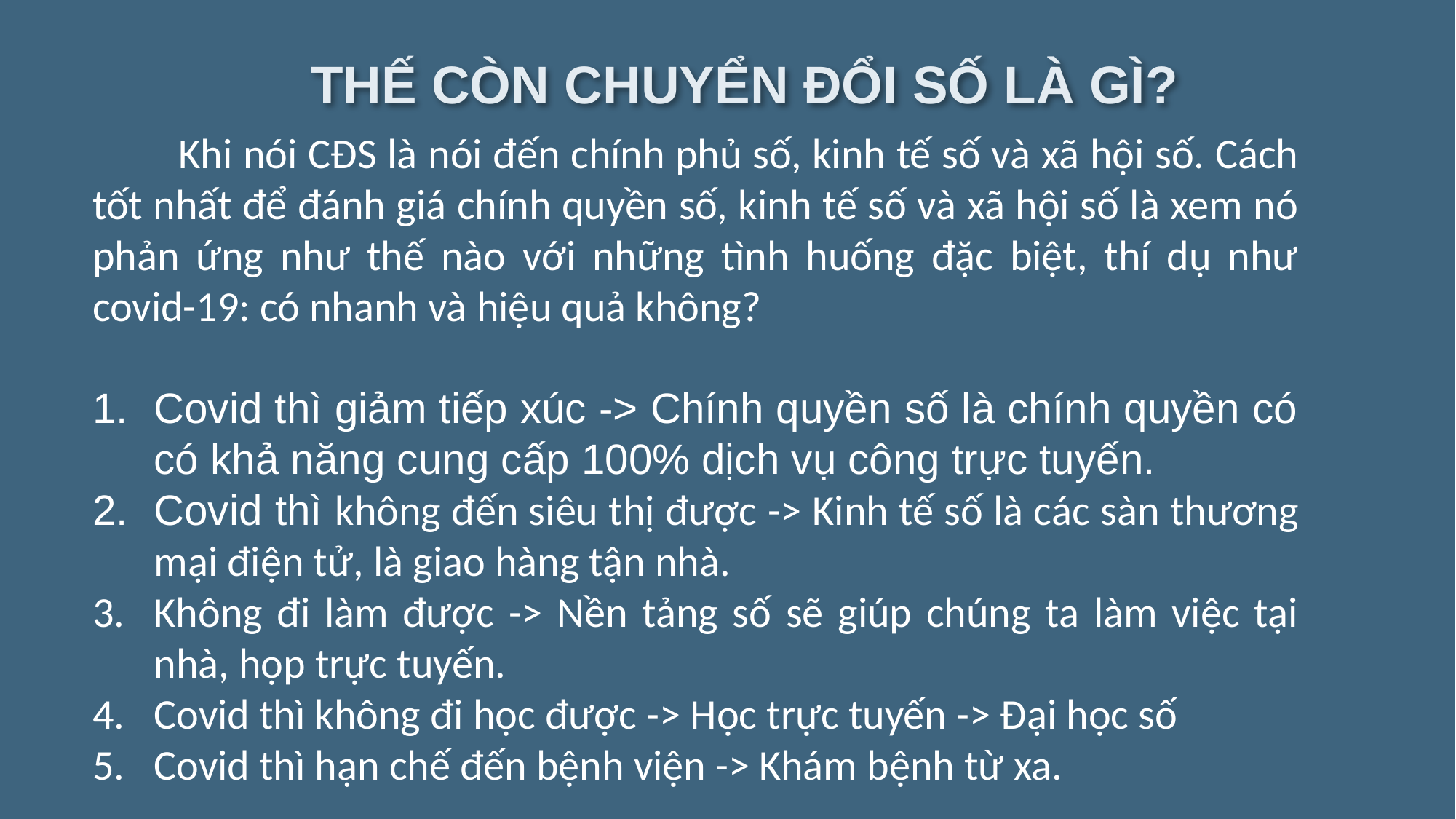

THẾ CÒN CHUYỂN ĐỔI SỐ LÀ GÌ?
        Khi nói CĐS là nói đến chính phủ số, kinh tế số và xã hội số. Cách tốt nhất để đánh giá chính quyền số, kinh tế số và xã hội số là xem nó phản ứng như thế nào với những tình huống đặc biệt, thí dụ như covid-19: có nhanh và hiệu quả không?

Covid thì giảm tiếp xúc -> Chính quyền số là chính quyền có có khả năng cung cấp 100% dịch vụ công trực tuyến.
Covid thì không đến siêu thị được -> Kinh tế số là các sàn thương mại điện tử, là giao hàng tận nhà.
Không đi làm được -> Nền tảng số sẽ giúp chúng ta làm việc tại nhà, họp trực tuyến.
Covid thì không đi học được -> Học trực tuyến -> Đại học số
Covid thì hạn chế đến bệnh viện -> Khám bệnh từ xa.